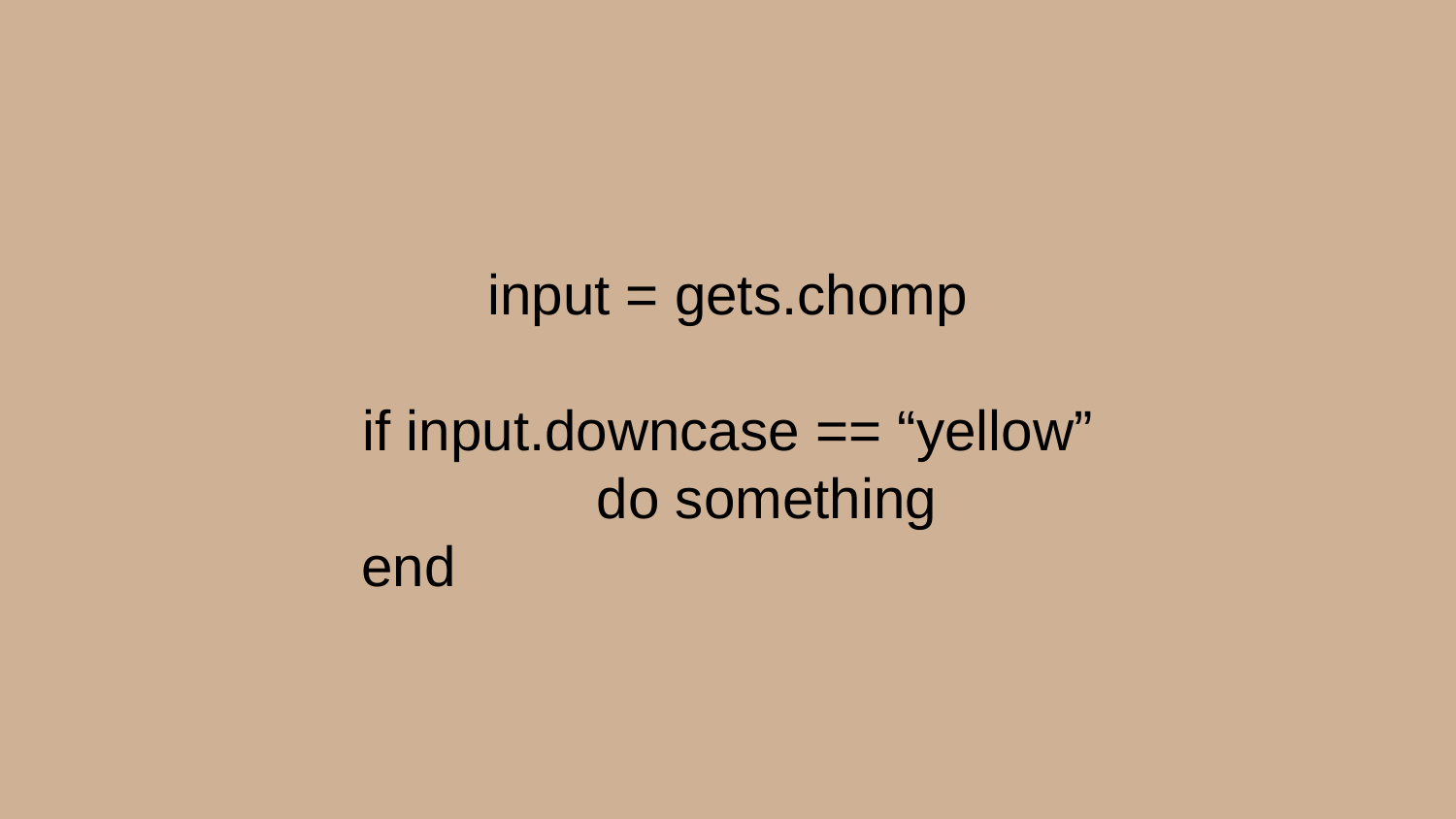

input = gets.chomp

if input.downcase == “yellow”
                      		do something
                      end